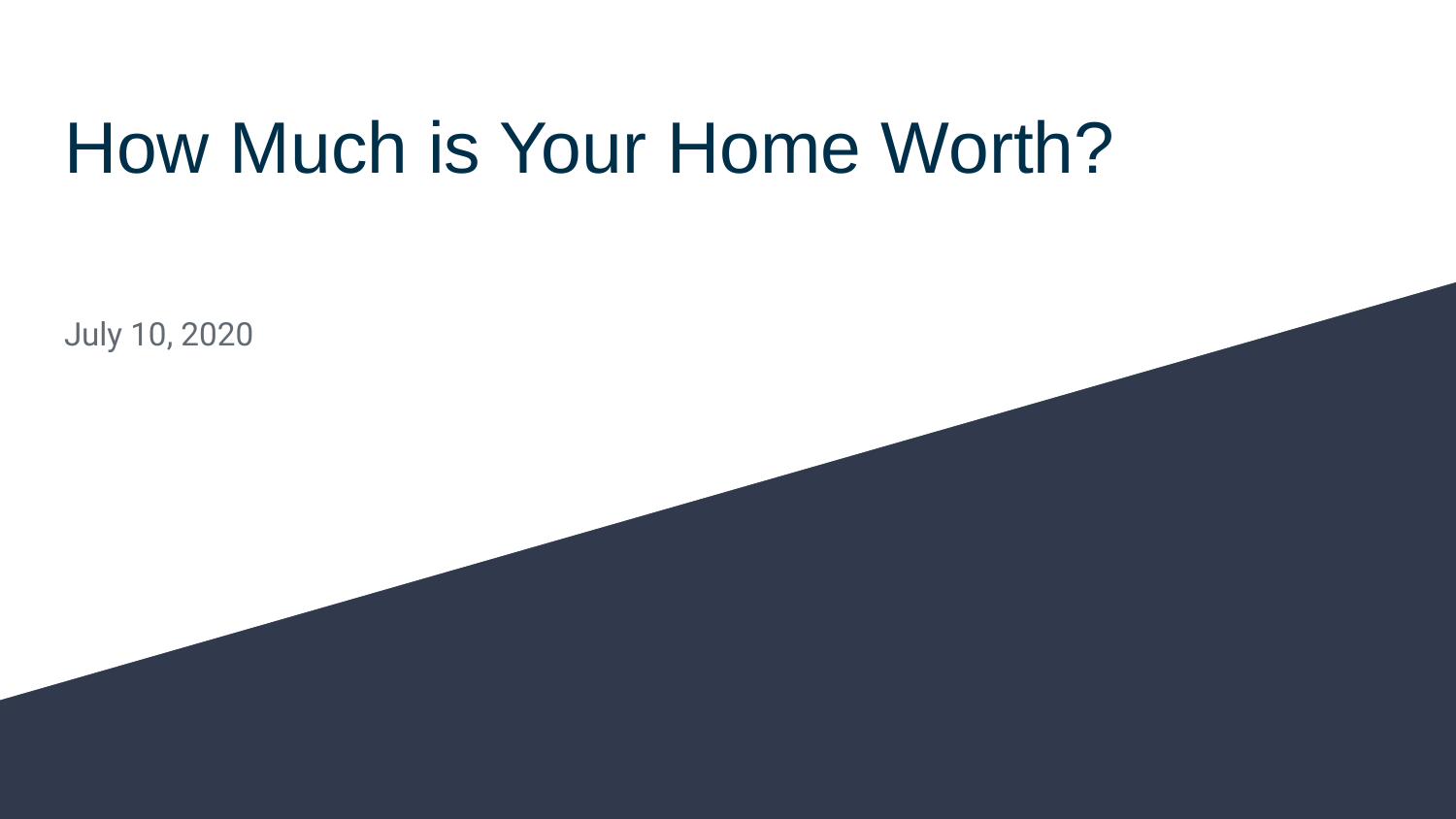

# How Much is Your Home Worth?
July 10, 2020